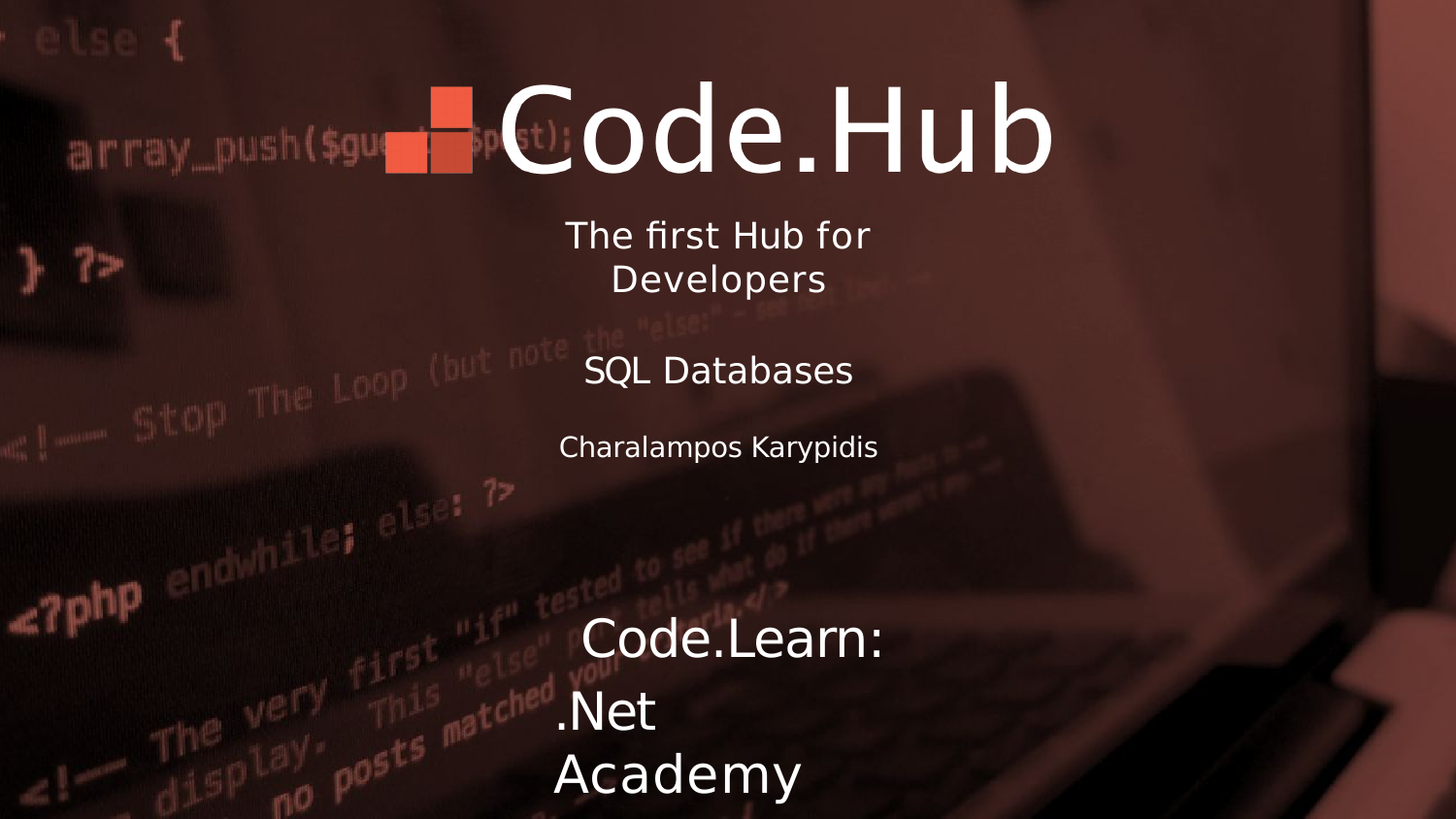

The first Hub for Developers

SQL Databases

Charalampos Karypidis
Code.Learn:
.Net Academy